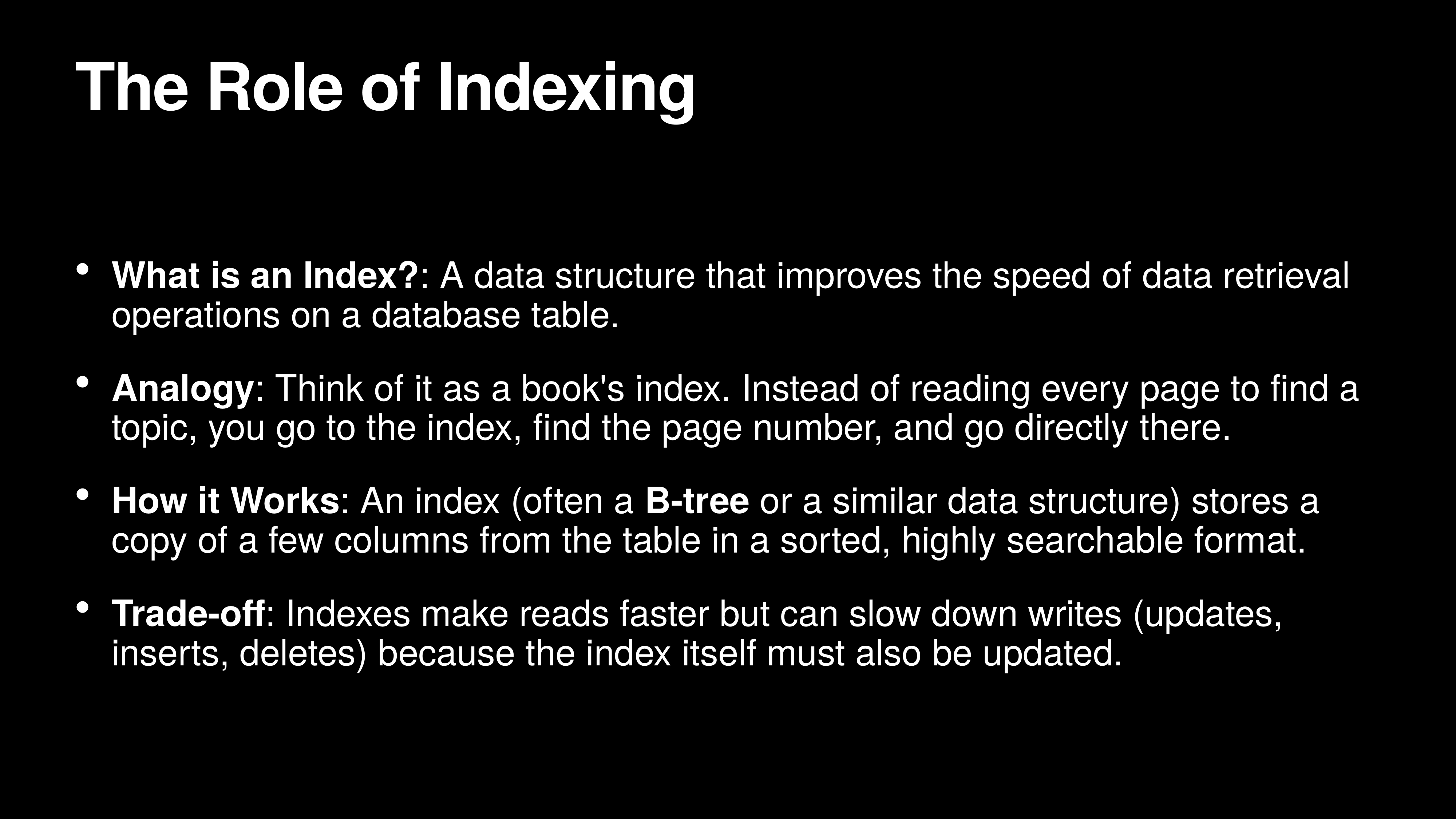

# The Role of Indexing
What is an Index?: A data structure that improves the speed of data retrieval operations on a database table.
Analogy: Think of it as a book's index. Instead of reading every page to find a topic, you go to the index, find the page number, and go directly there.
How it Works: An index (often a B-tree or a similar data structure) stores a copy of a few columns from the table in a sorted, highly searchable format.
Trade-off: Indexes make reads faster but can slow down writes (updates, inserts, deletes) because the index itself must also be updated.